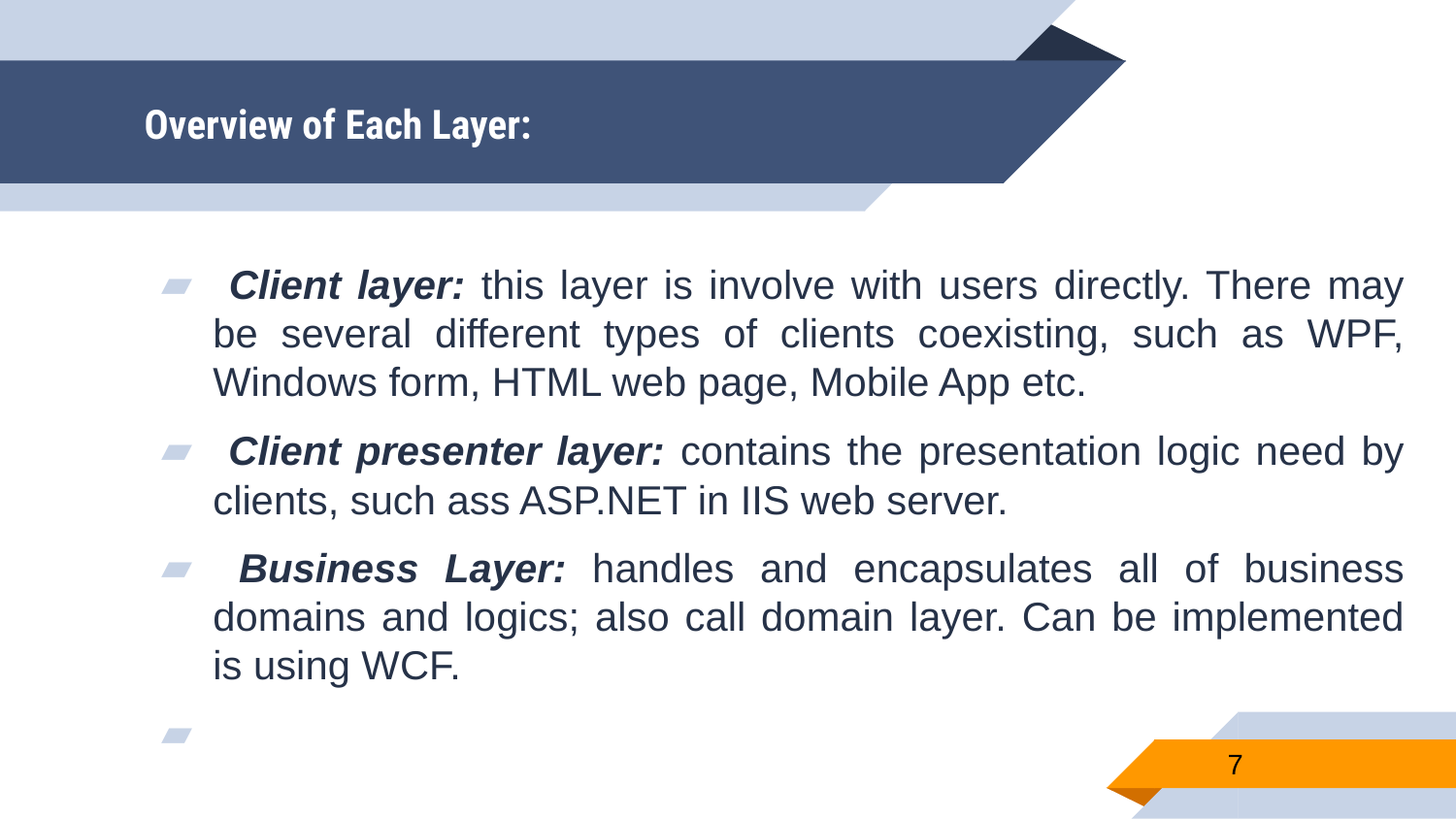

# Overview of Each Layer:
 Client layer: this layer is involve with users directly. There may be several different types of clients coexisting, such as WPF, Windows form, HTML web page, Mobile App etc.
 Client presenter layer: contains the presentation logic need by clients, such ass ASP.NET in IIS web server.
 Business Layer: handles and encapsulates all of business domains and logics; also call domain layer. Can be implemented is using WCF.

7